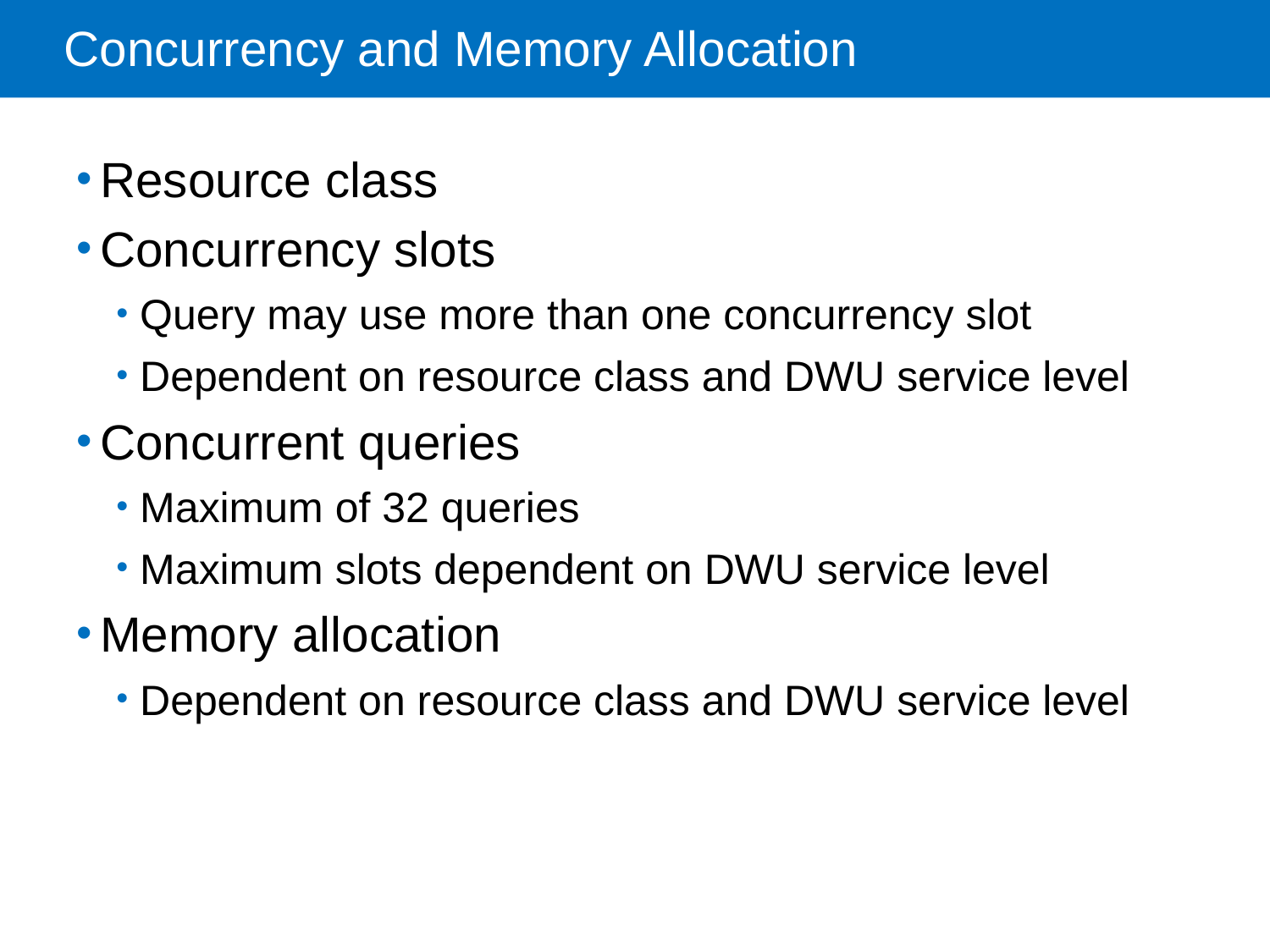

# Concurrency and Memory Allocation
Resource class
Concurrency slots
Query may use more than one concurrency slot
Dependent on resource class and DWU service level
Concurrent queries
Maximum of 32 queries
Maximum slots dependent on DWU service level
Memory allocation
Dependent on resource class and DWU service level